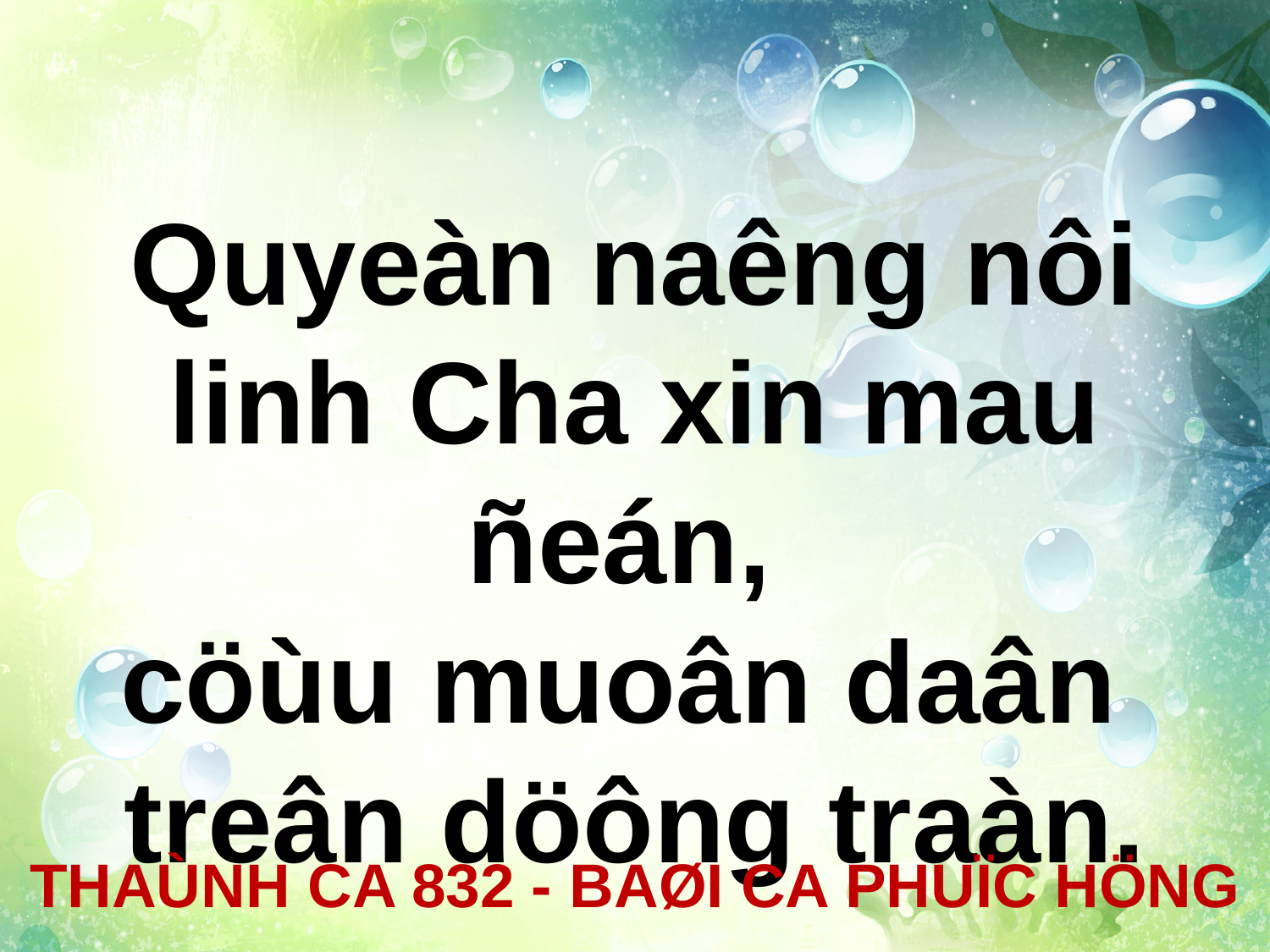

Quyeàn naêng nôi linh Cha xin mau ñeán,
cöùu muoân daân
treân döông traàn.
THAÙNH CA 832 - BAØI CA PHUÏC HÖNG